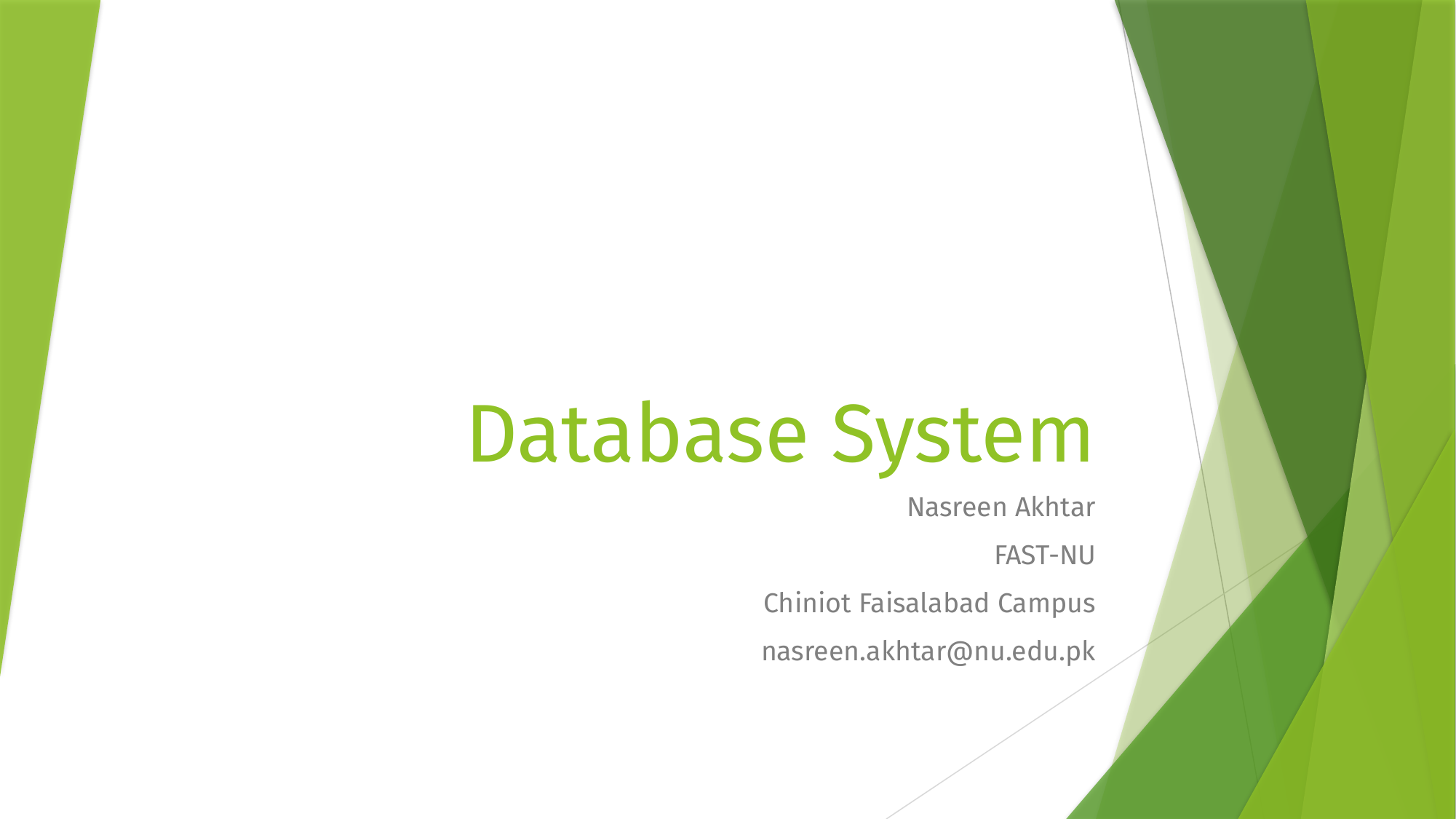

# Database System
Nasreen Akhtar
FAST-NU
Chiniot Faisalabad Campus
nasreen.akhtar@nu.edu.pk